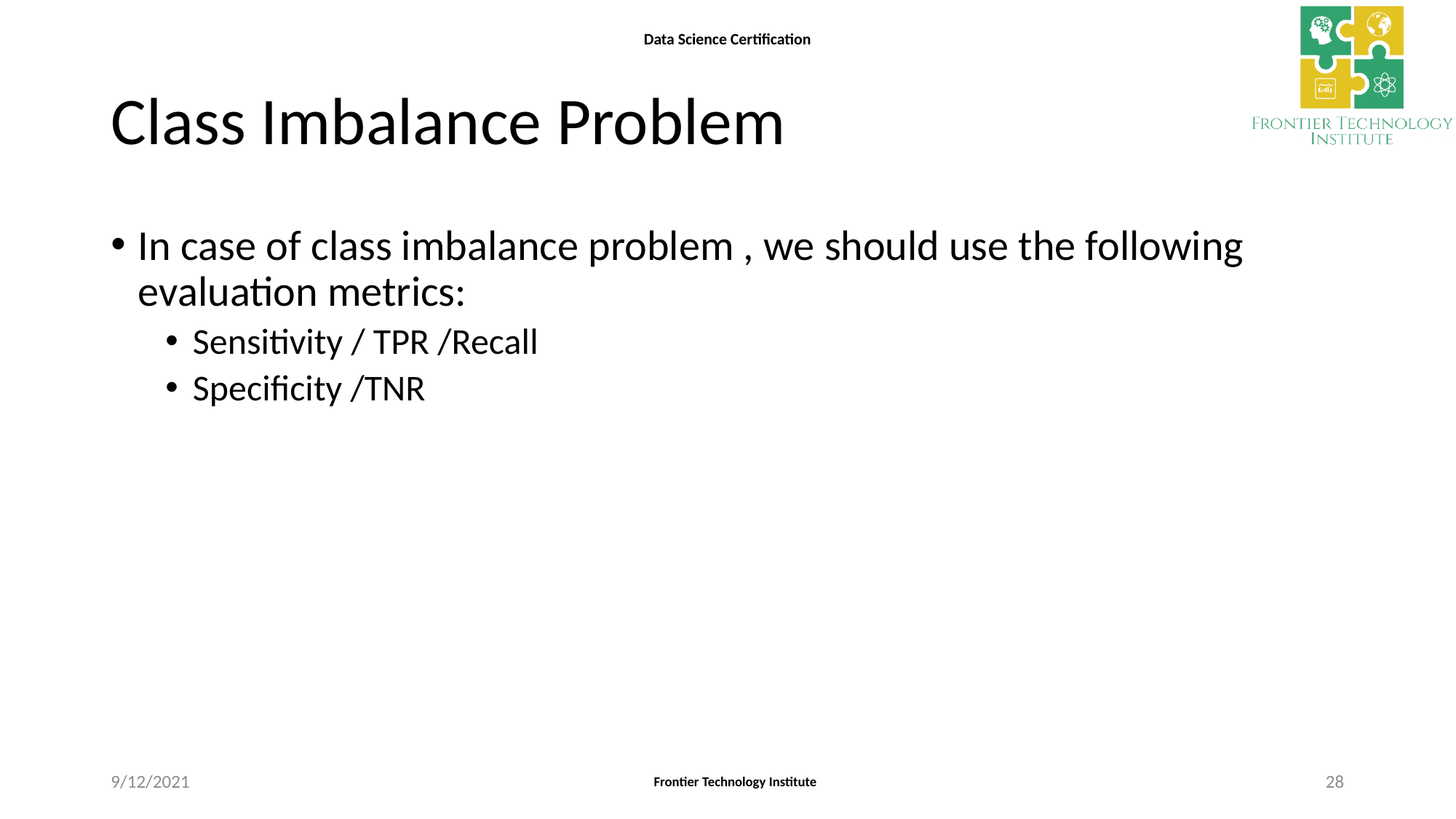

# Class Imbalance Problem
In case of class imbalance problem , we should use the following evaluation metrics:
Sensitivity / TPR /Recall
Specificity /TNR
9/12/2021
28